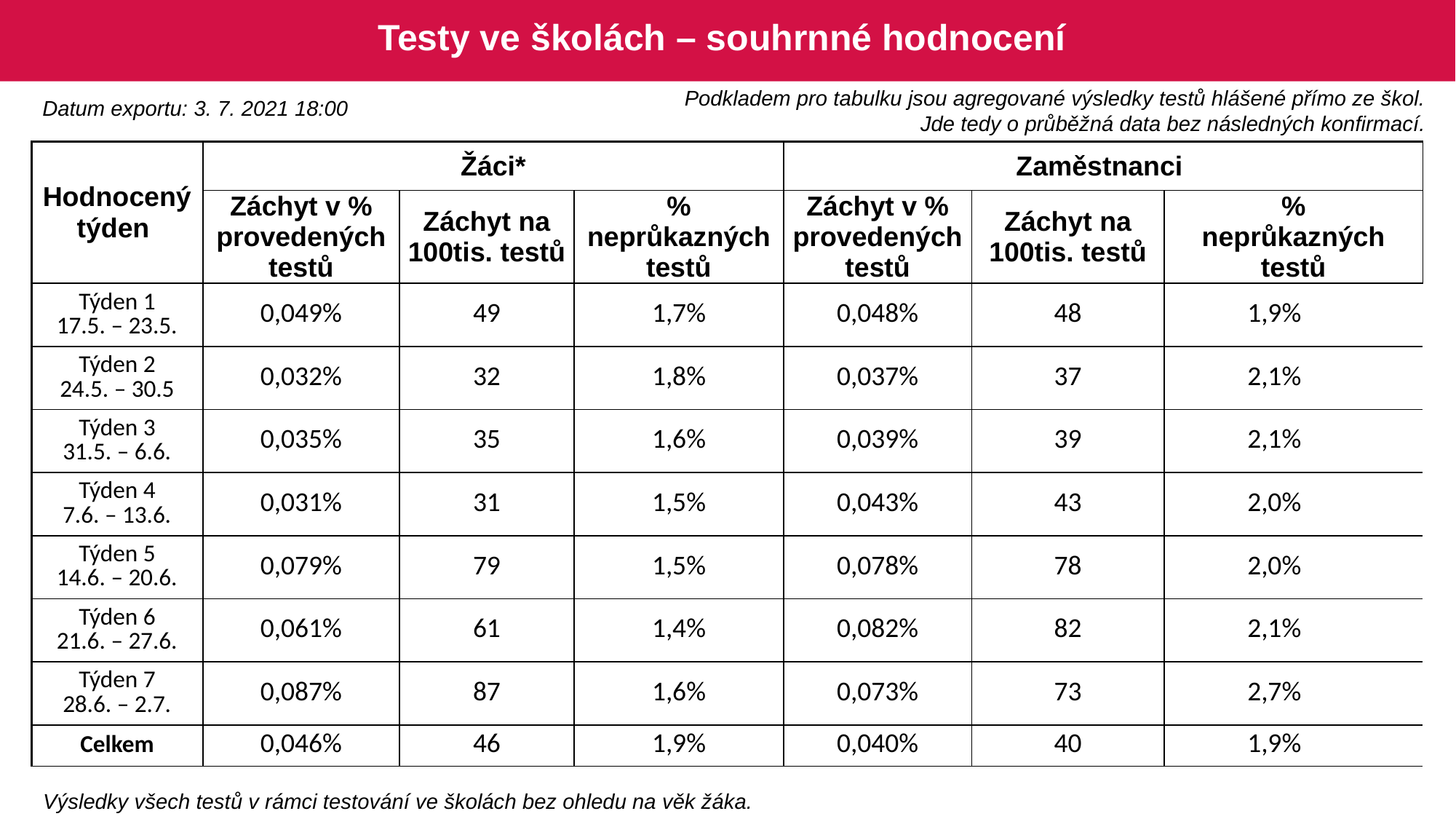

# Testy ve školách – souhrnné hodnocení
Podkladem pro tabulku jsou agregované výsledky testů hlášené přímo ze škol.
Jde tedy o průběžná data bez následných konfirmací.
Datum exportu: 3. 7. 2021 18:00
| Hodnocený týden | Žáci\* |  |  | Zaměstnanci |  |  |  |
| --- | --- | --- | --- | --- | --- | --- | --- |
|  | Záchyt v % provedených testů | Záchyt na 100tis. testů | % neprůkazných testů | Záchyt v % provedených testů | Záchyt na 100tis. testů | % neprůkazných testů |  |
| Týden 1 17.5. – 23.5. | 0,049% | 49 | 1,7% | 0,048% | 48 | 1,9% |  |
| Týden 2 24.5. – 30.5 | 0,032% | 32 | 1,8% | 0,037% | 37 | 2,1% |  |
| Týden 3 31.5. – 6.6. | 0,035% | 35 | 1,6% | 0,039% | 39 | 2,1% |  |
| Týden 4 7.6. – 13.6. | 0,031% | 31 | 1,5% | 0,043% | 43 | 2,0% |  |
| Týden 5 14.6. – 20.6. | 0,079% | 79 | 1,5% | 0,078% | 78 | 2,0% |  |
| Týden 6 21.6. – 27.6. | 0,061% | 61 | 1,4% | 0,082% | 82 | 2,1% |  |
| Týden 7 28.6. – 2.7. | 0,087% | 87 | 1,6% | 0,073% | 73 | 2,7% |  |
| Celkem | 0,046% | 46 | 1,9% | 0,040% | 40 | 1,9% |  |
Výsledky všech testů v rámci testování ve školách bez ohledu na věk žáka.